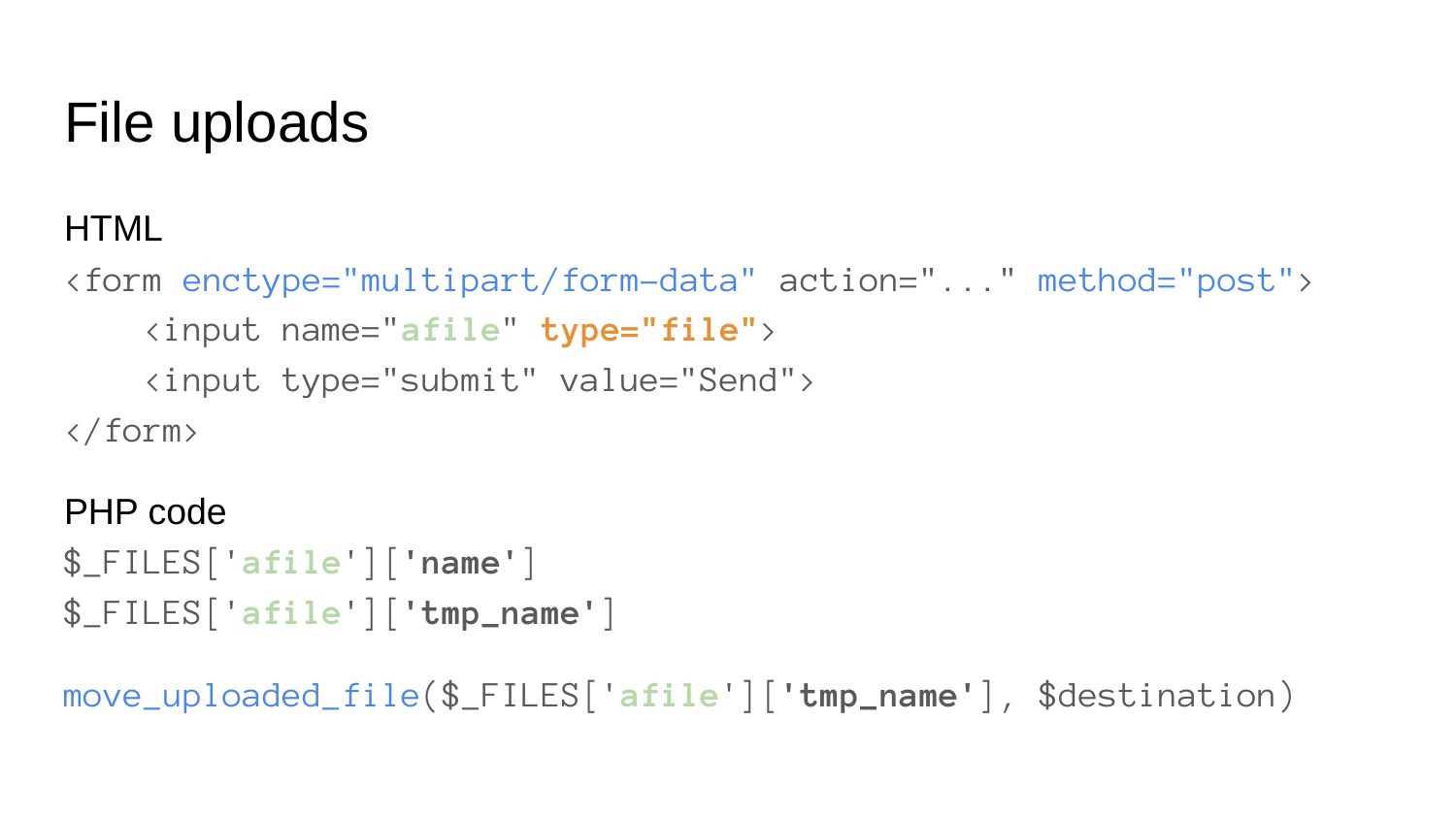

# File uploads
HTML
<form enctype="multipart/form-data" action="..." method="post">
    <input name="afile" type="file">
    <input type="submit" value="Send">
</form>
PHP code
$_FILES['afile']['name']
$_FILES['afile']['tmp_name']
move_uploaded_file($_FILES['afile']['tmp_name'], $destination)